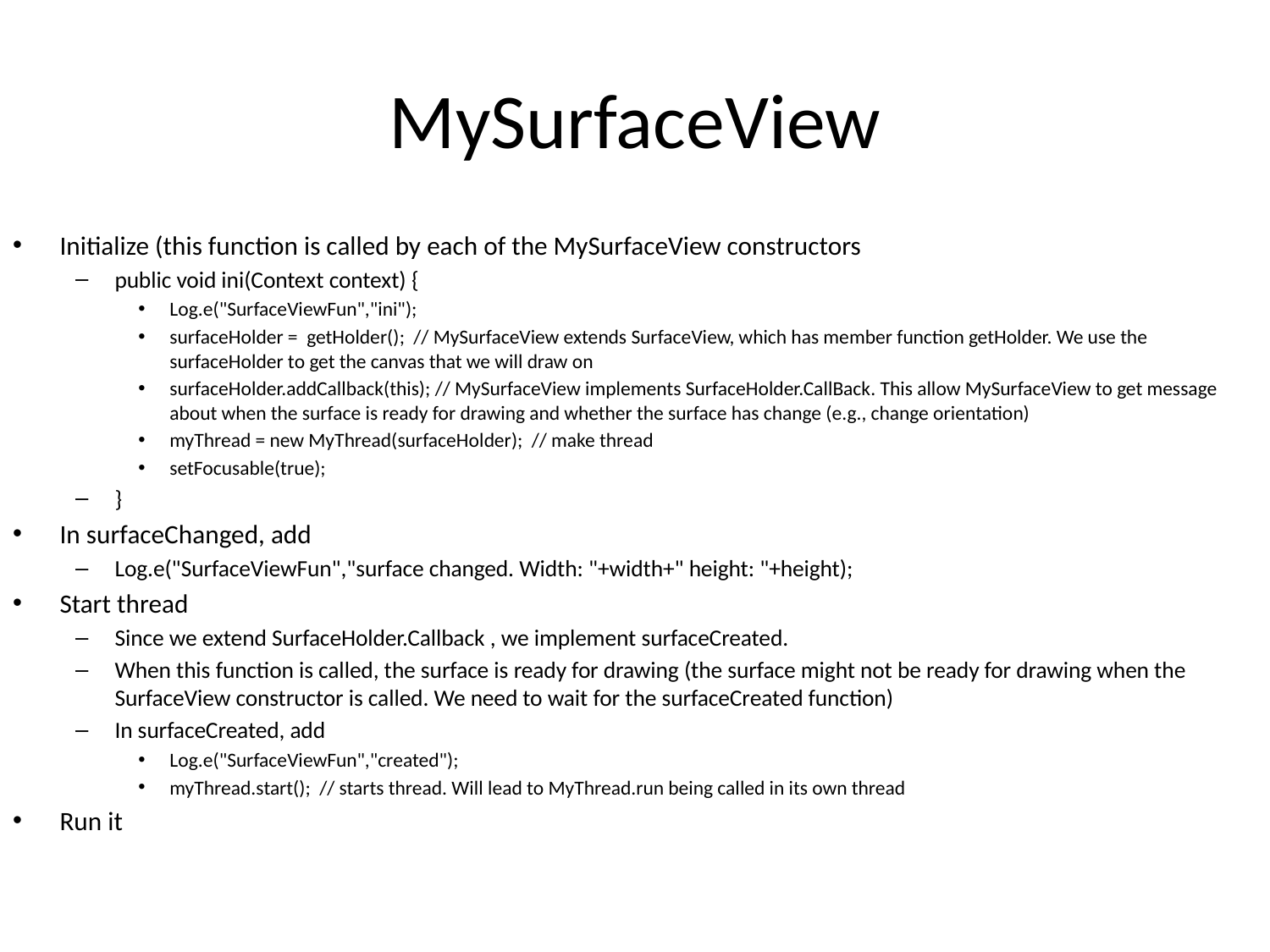

# MySurfaceView
Initialize (this function is called by each of the MySurfaceView constructors
public void ini(Context context) {
Log.e("SurfaceViewFun","ini");
surfaceHolder =  getHolder();  // MySurfaceView extends SurfaceView, which has member function getHolder. We use the surfaceHolder to get the canvas that we will draw on
surfaceHolder.addCallback(this); // MySurfaceView implements SurfaceHolder.CallBack. This allow MySurfaceView to get message about when the surface is ready for drawing and whether the surface has change (e.g., change orientation)
myThread = new MyThread(surfaceHolder);  // make thread
setFocusable(true);
}
In surfaceChanged, add
Log.e("SurfaceViewFun","surface changed. Width: "+width+" height: "+height);
Start thread
Since we extend SurfaceHolder.Callback , we implement surfaceCreated.
When this function is called, the surface is ready for drawing (the surface might not be ready for drawing when the SurfaceView constructor is called. We need to wait for the surfaceCreated function)
In surfaceCreated, add
Log.e("SurfaceViewFun","created");
myThread.start();  // starts thread. Will lead to MyThread.run being called in its own thread
Run it